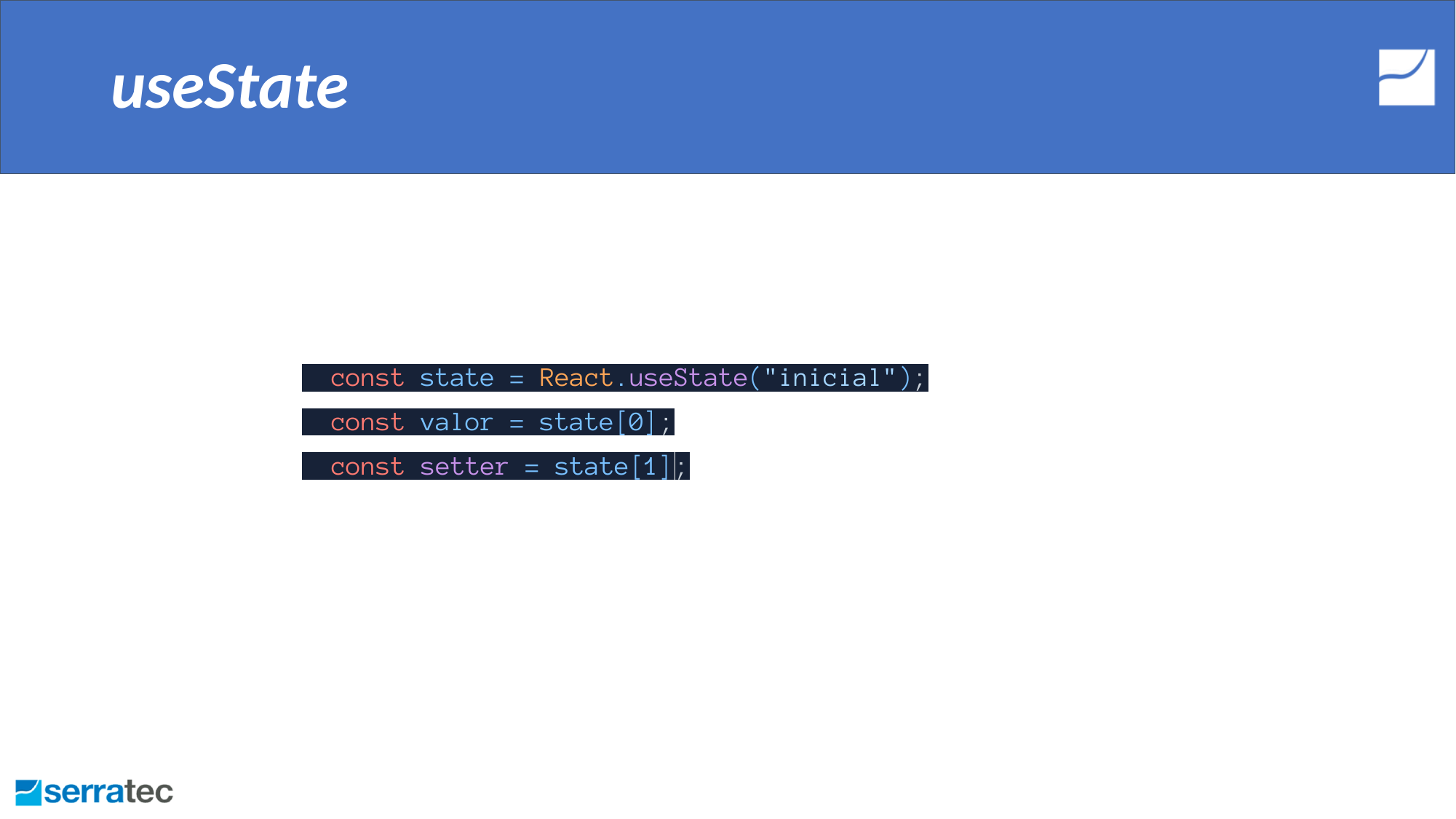

# useState

  const state = React.useState("inicial");
  const valor = state[0];
  const setter = state[1];